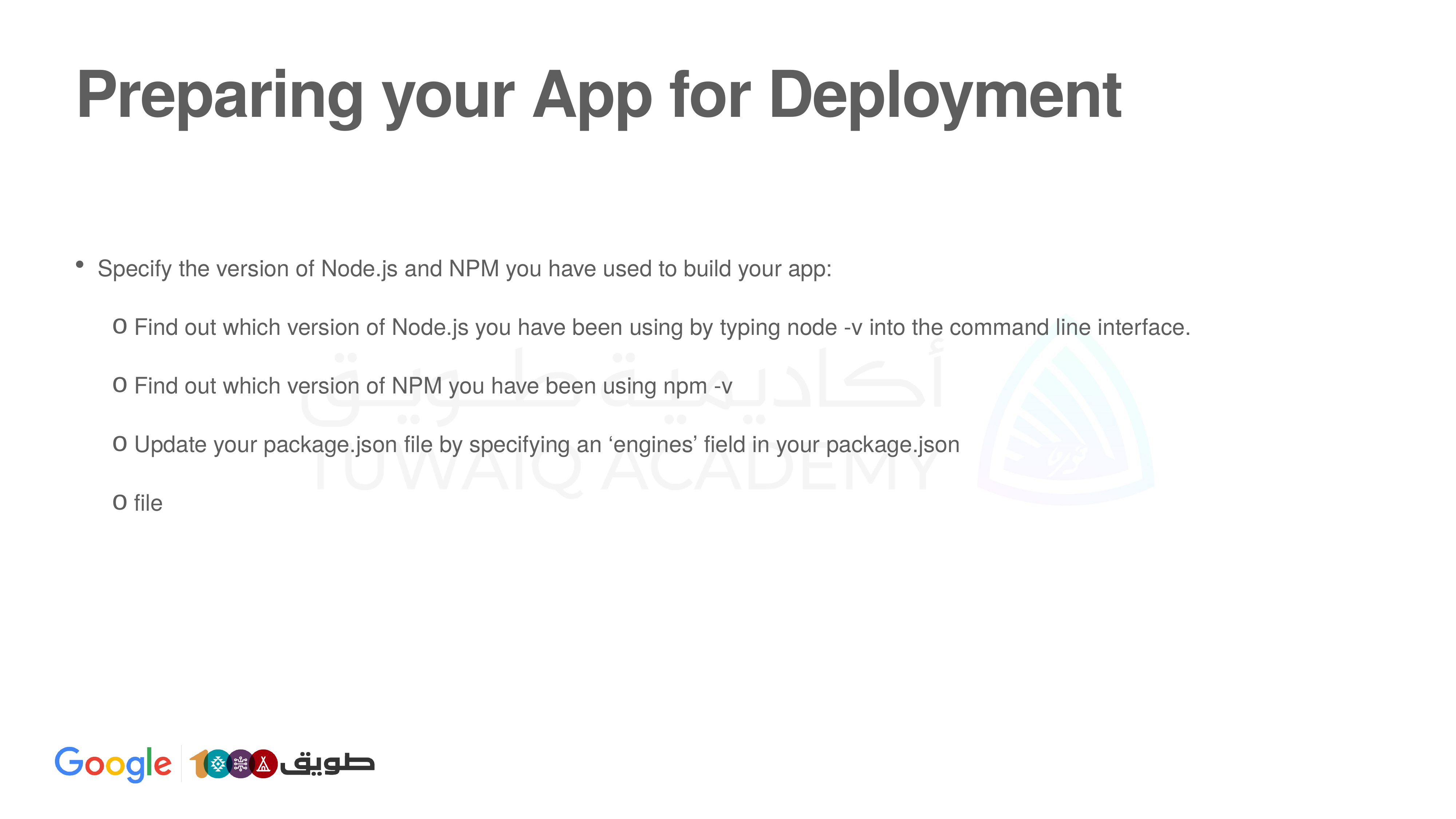

# Preparing your App for Deployment

Specify the version of Node.js and NPM you have used to build your app:
Find out which version of Node.js you have been using by typing node -v into the command line interface.
Find out which version of NPM you have been using npm -v
Update your package.json file by specifying an ‘engines’ field in your package.json
file